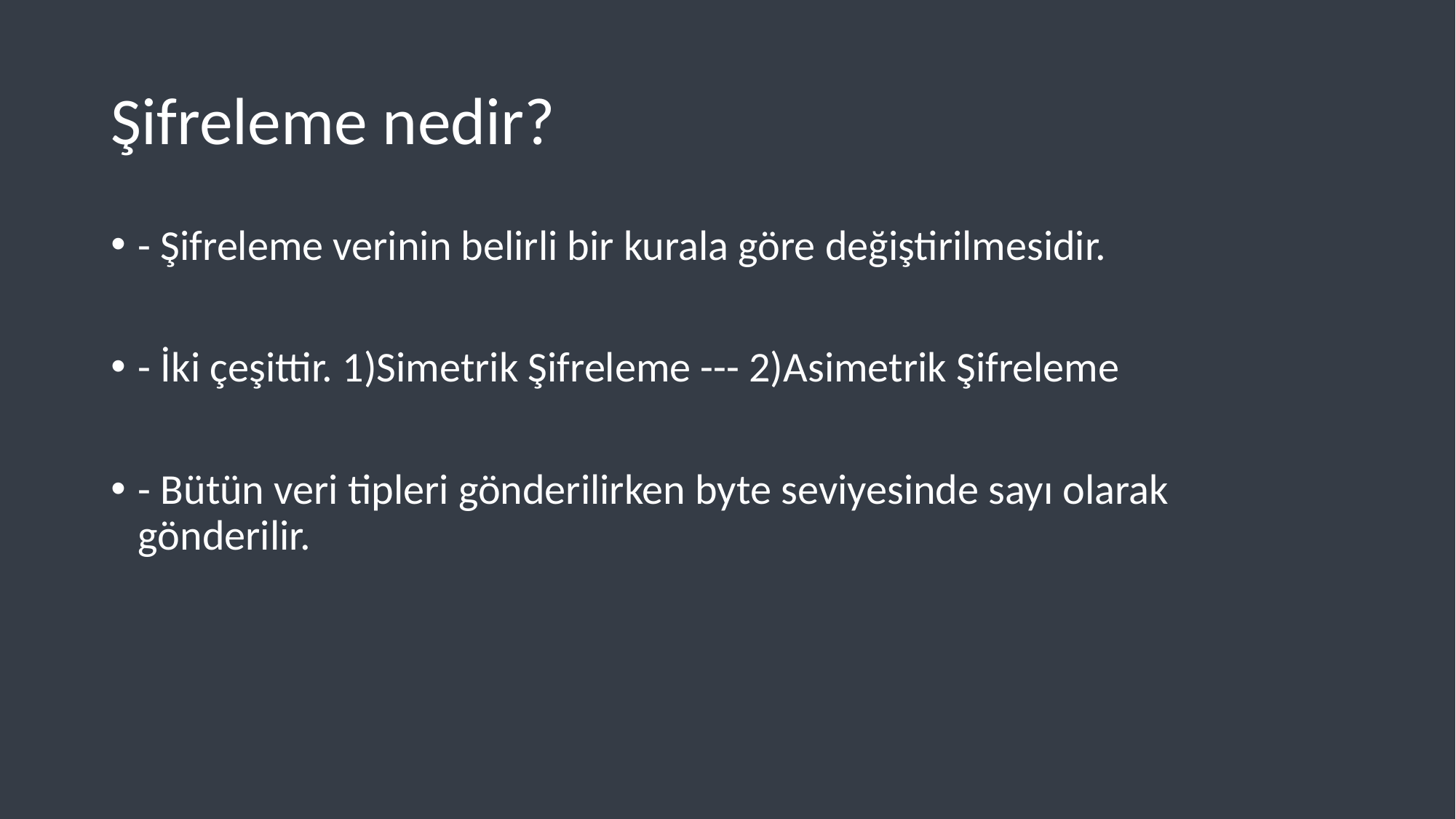

# Şifreleme nedir?
- Şifreleme verinin belirli bir kurala göre değiştirilmesidir.

- İki çeşittir. 1)Simetrik Şifreleme --- 2)Asimetrik Şifreleme

- Bütün veri tipleri gönderilirken byte seviyesinde sayı olarak gönderilir.